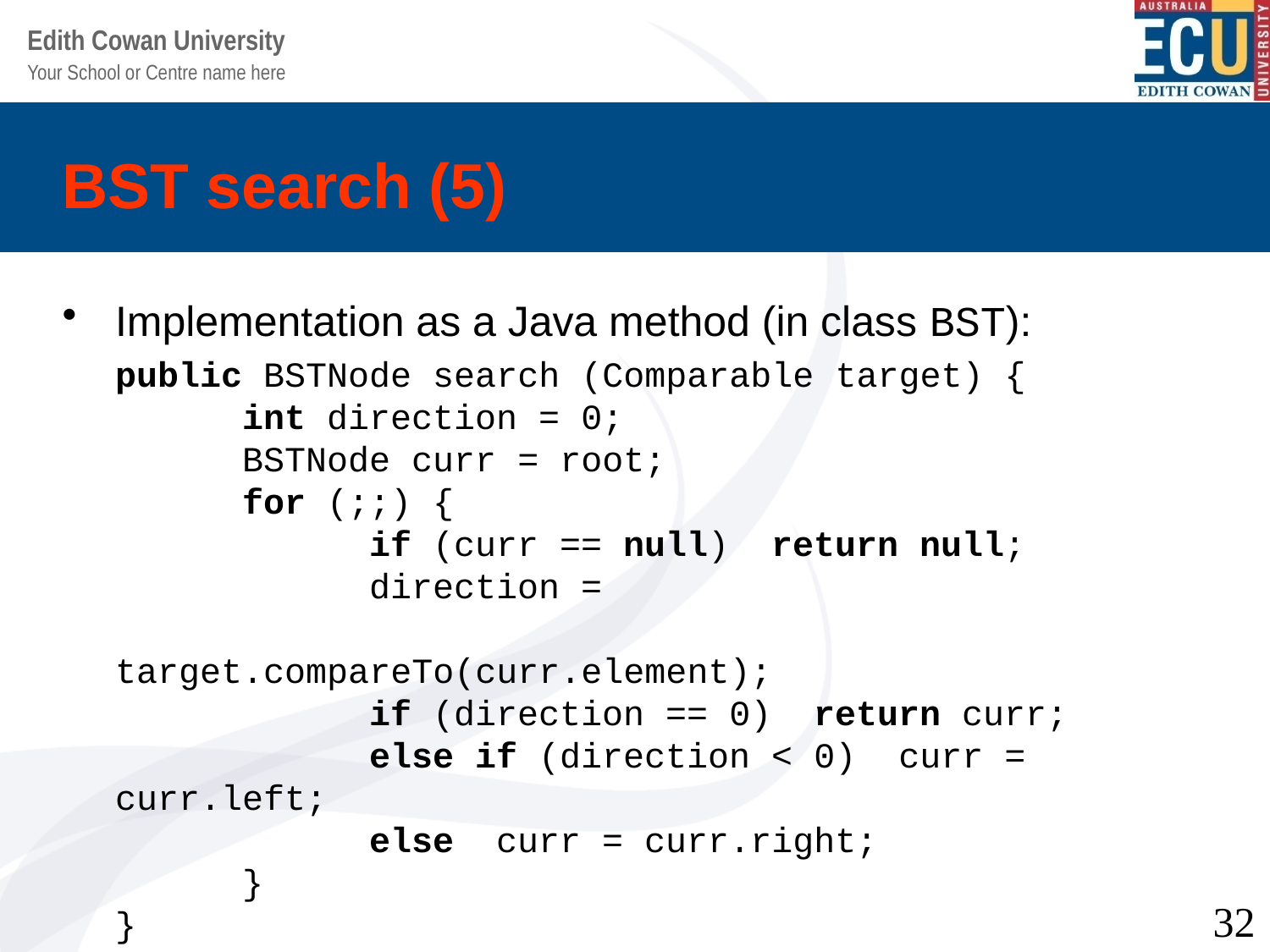

# BST search (5)
Implementation as a Java method (in class BST):
	public BSTNode search (Comparable target) {
	int direction = 0;
	BSTNode curr = root;
	for (;;) {
		if (curr == null)  return null;
		direction =
				target.compareTo(curr.element);
		if (direction == 0)  return curr;
		else if (direction < 0)  curr = curr.left;
		else  curr = curr.right;
	}
}
32